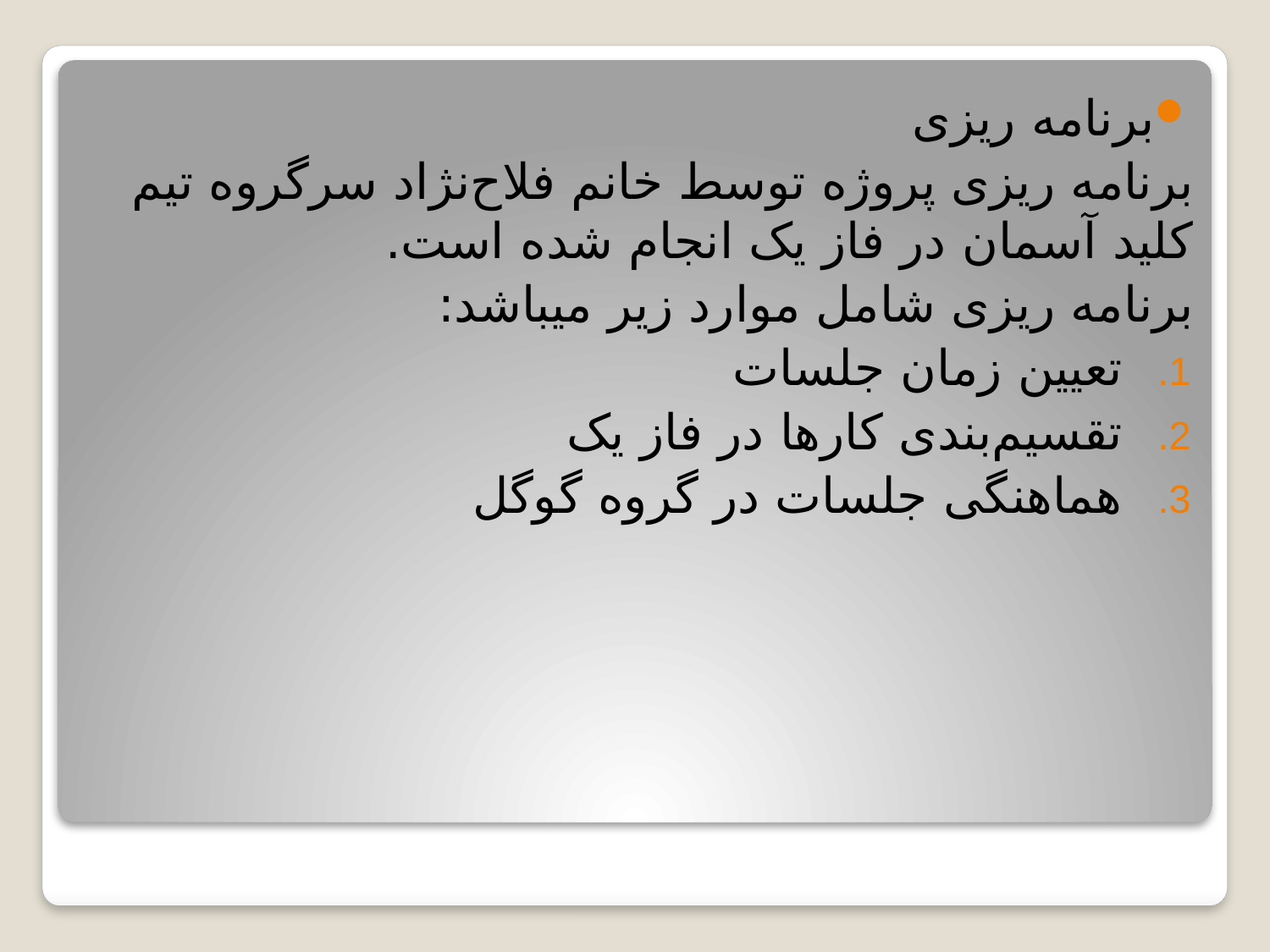

برنامه ریزی
برنامه ریزی پروژه توسط خانم فلاح‌نژاد سرگروه تیم کلید آسمان در فاز یک انجام شده است.
برنامه ریزی شامل موارد زیر میباشد:
تعیین زمان جلسات
تقسیم‌بندی کارها در فاز یک
هماهنگی جلسات در گروه گوگل